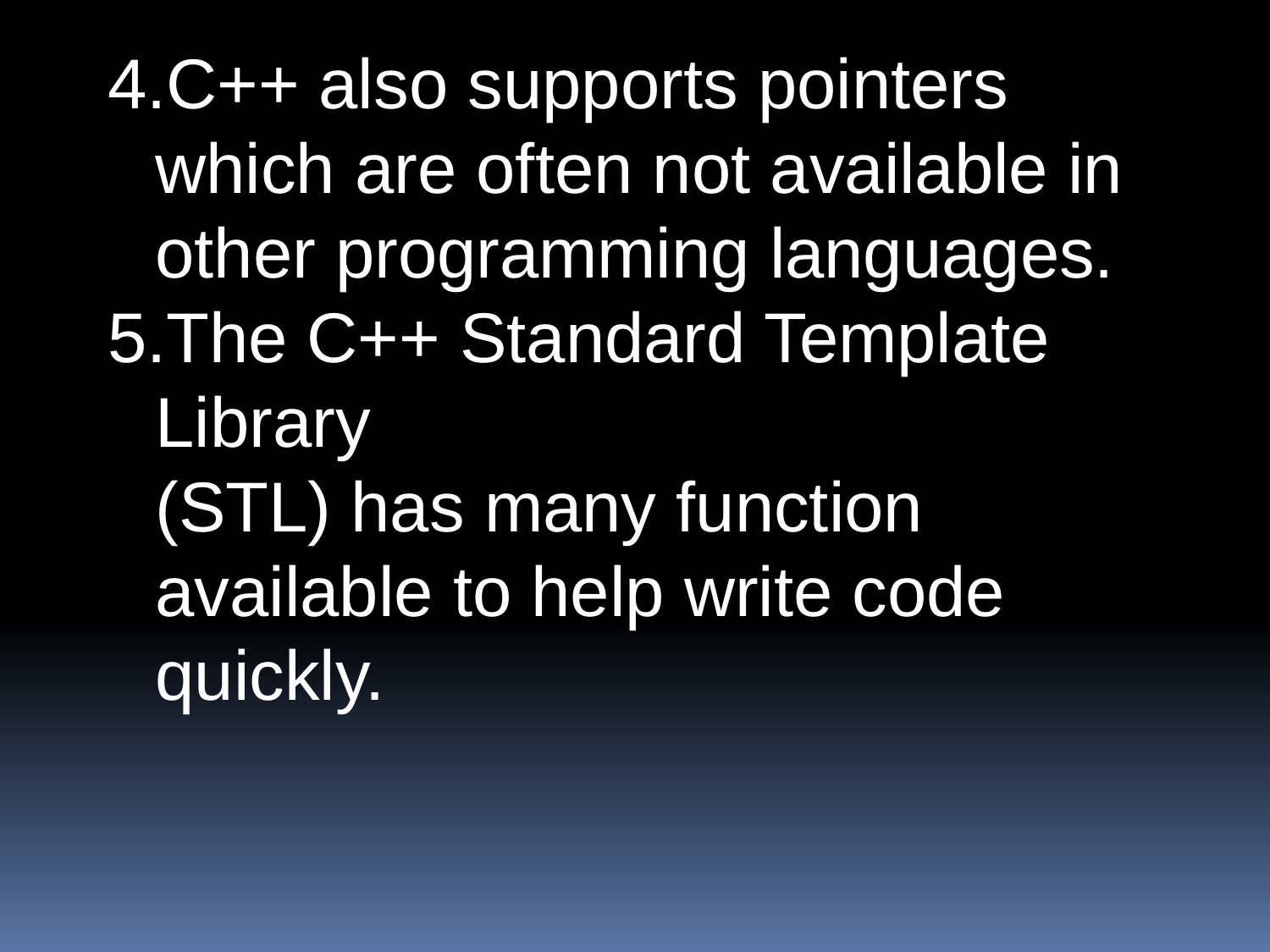

4.C++ also supports pointers which are often not available in other programming languages.
5.The C++ Standard Template Library
(STL) has many function available to help write code quickly.